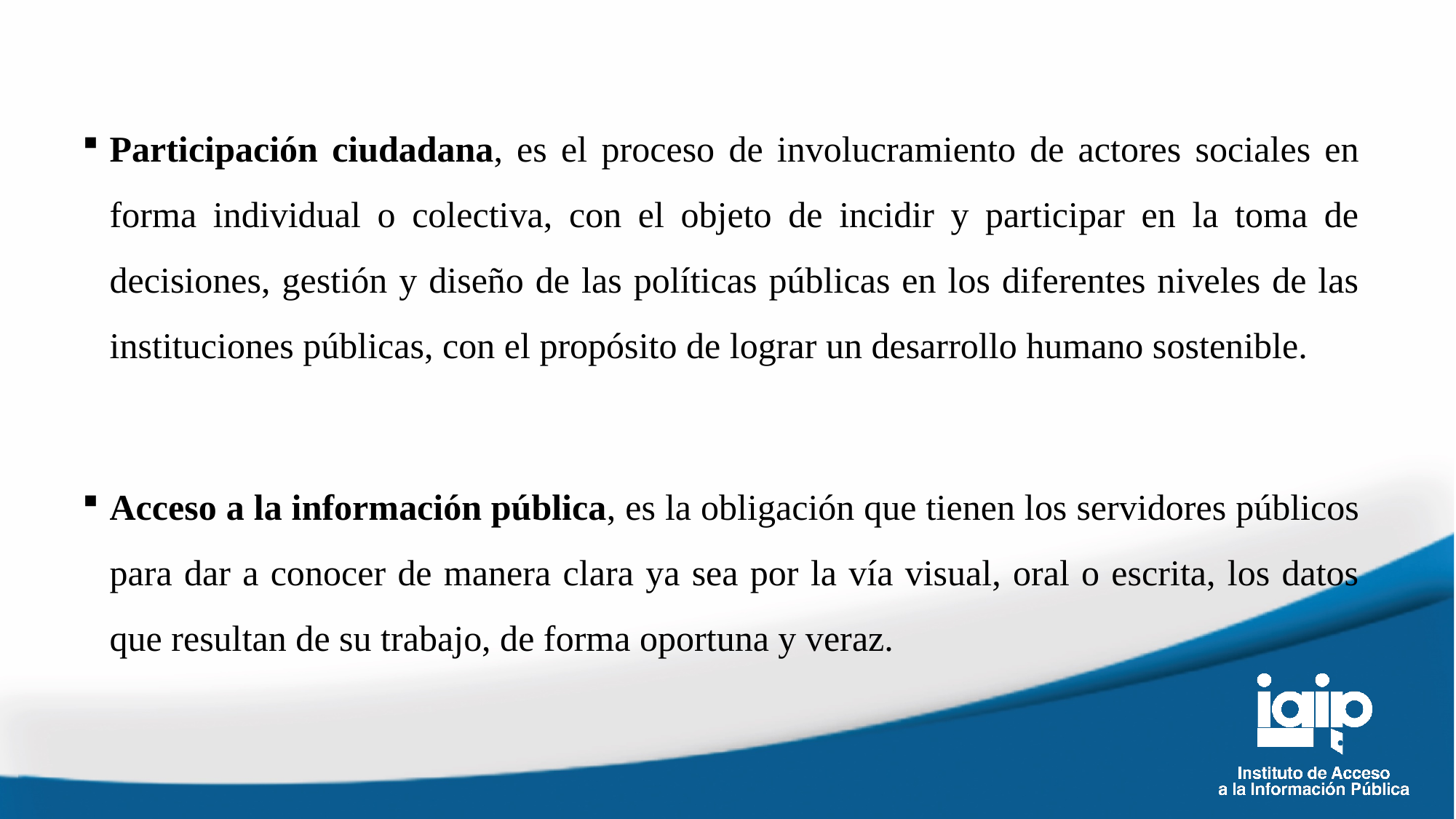

Participación ciudadana, es el proceso de involucramiento de actores sociales en forma individual o colectiva, con el objeto de incidir y participar en la toma de decisiones, gestión y diseño de las políticas públicas en los diferentes niveles de las instituciones públicas, con el propósito de lograr un desarrollo humano sostenible.

Acceso a la información pública, es la obligación que tienen los servidores públicos para dar a conocer de manera clara ya sea por la vía visual, oral o escrita, los datos que resultan de su trabajo, de forma oportuna y veraz.